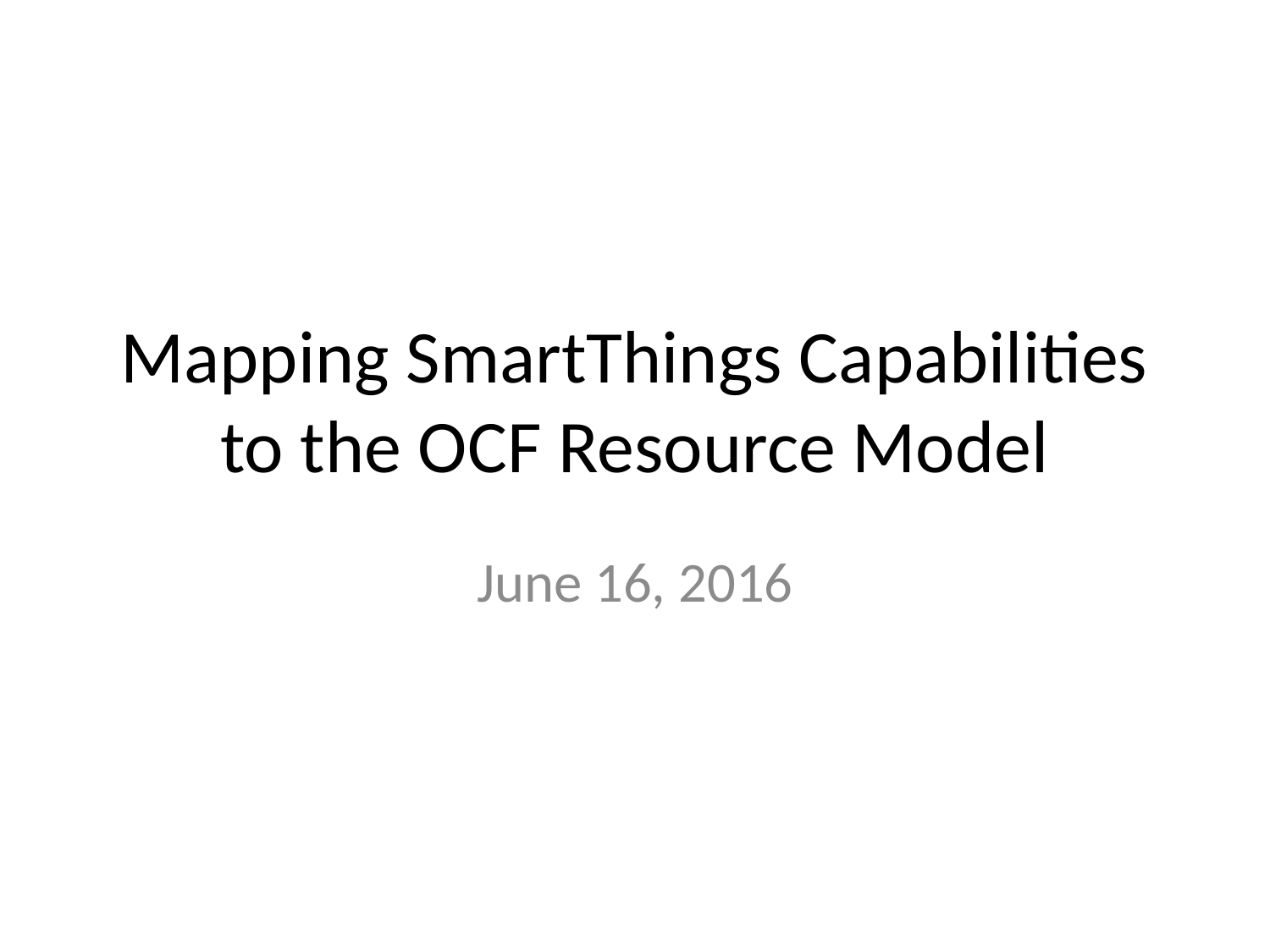

# Mapping SmartThings Capabilities to the OCF Resource Model
June 16, 2016